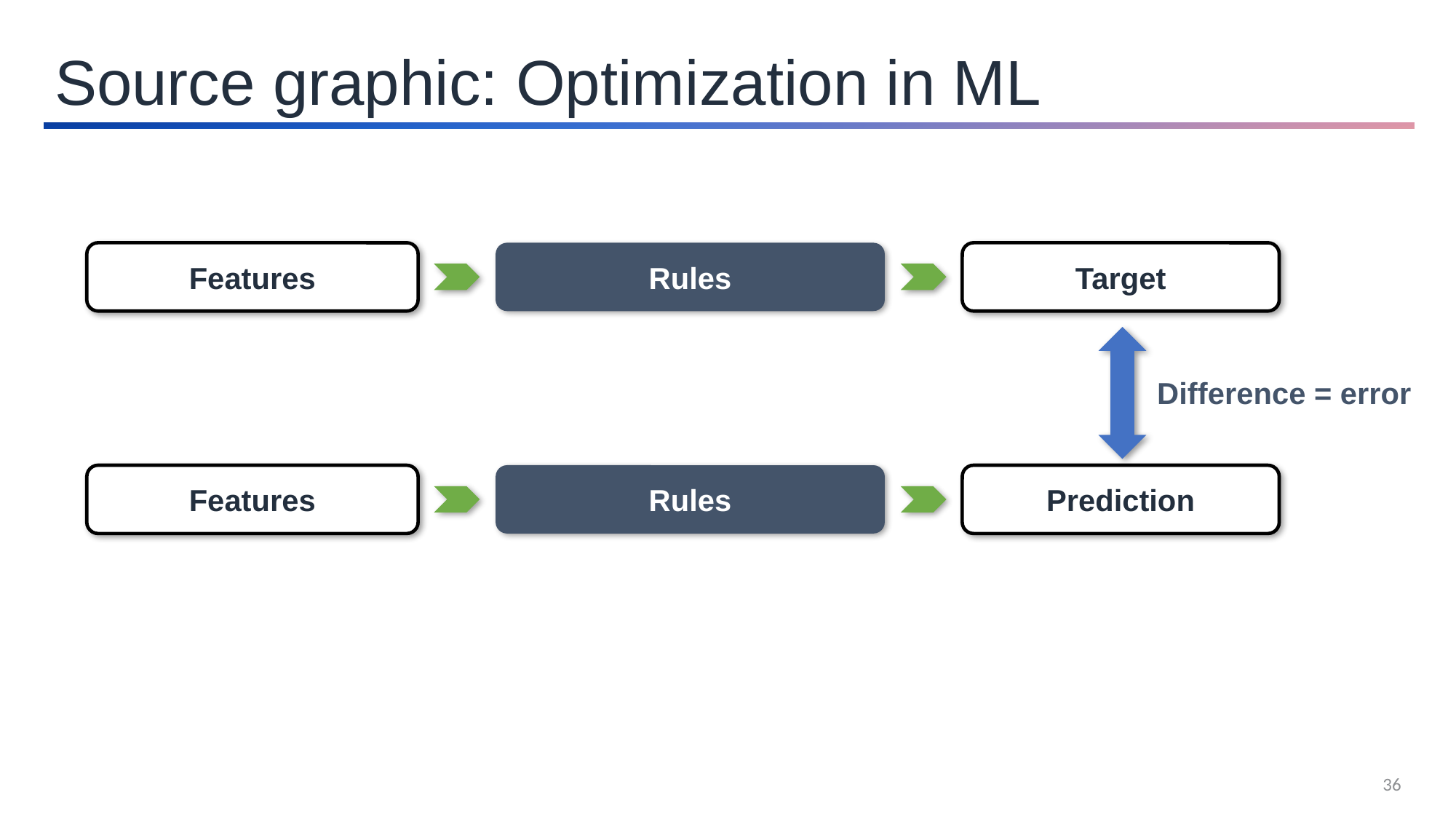

Source graphic: Optimization in ML

Target
Features
Rules

Difference = error
Features
Rules

Prediction
36